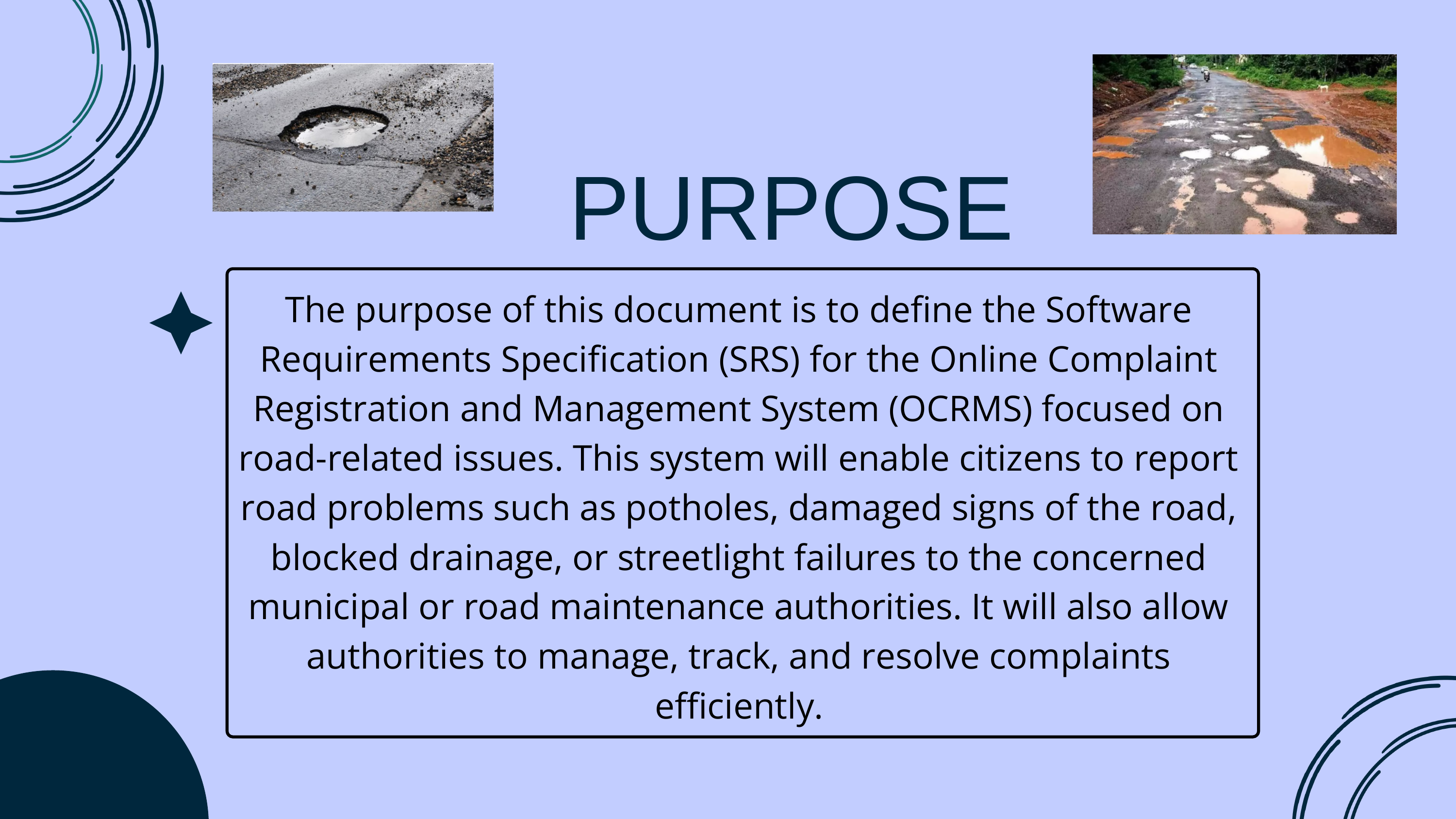

PURPOSE

The purpose of this document is to define the Software Requirements Specification (SRS) for the Online Complaint Registration and Management System (OCRMS) focused on road-related issues. This system will enable citizens to report road problems such as potholes, damaged signs of the road, blocked drainage, or streetlight failures to the concerned municipal or road maintenance authorities. It will also allow authorities to manage, track, and resolve complaints efficiently.